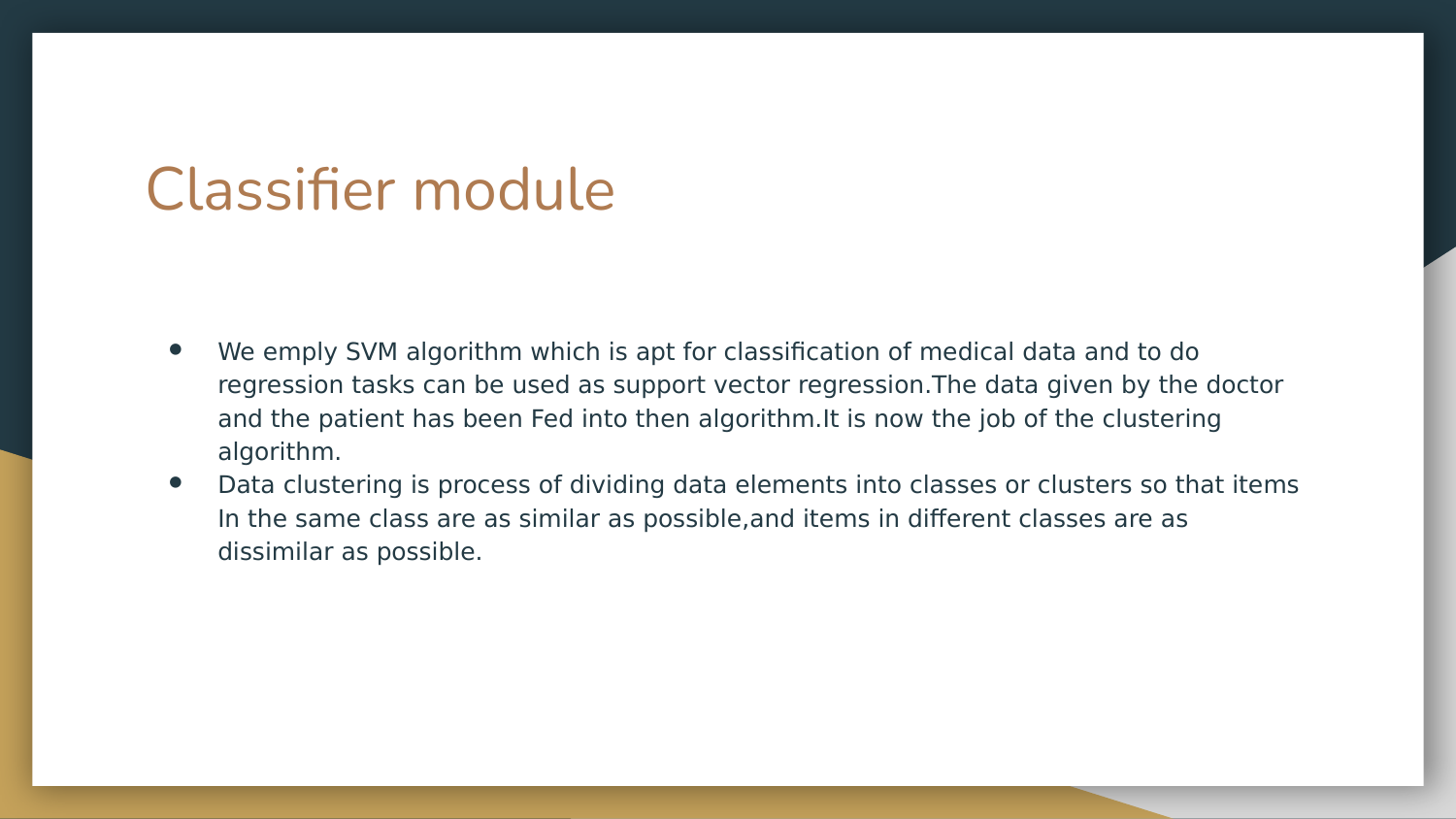

# Classifier module
We emply SVM algorithm which is apt for classification of medical data and to do regression tasks can be used as support vector regression.The data given by the doctor and the patient has been Fed into then algorithm.It is now the job of the clustering algorithm.
Data clustering is process of dividing data elements into classes or clusters so that items In the same class are as similar as possible,and items in different classes are as dissimilar as possible.